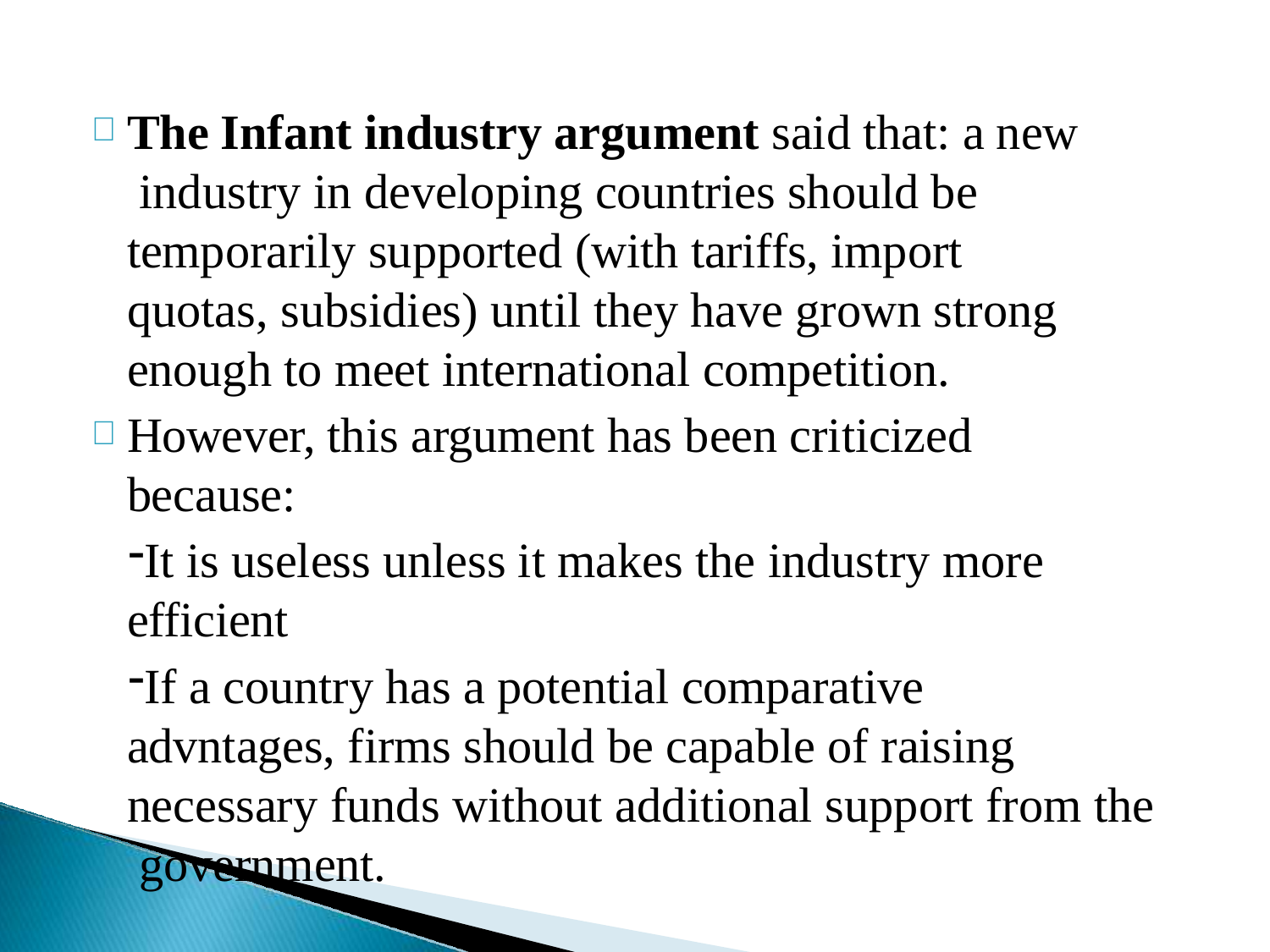

The Infant industry argument said that: a new  industry in developing countries should be  temporarily supported (with tariffs, import  quotas, subsidies) until they have grown strong  enough to meet international competition.
However, this argument has been criticized because:
It is useless unless it makes the industry more  efficient
If a country has a potential comparative  advntages, firms should be capable of raising  necessary funds without additional support from the  government.